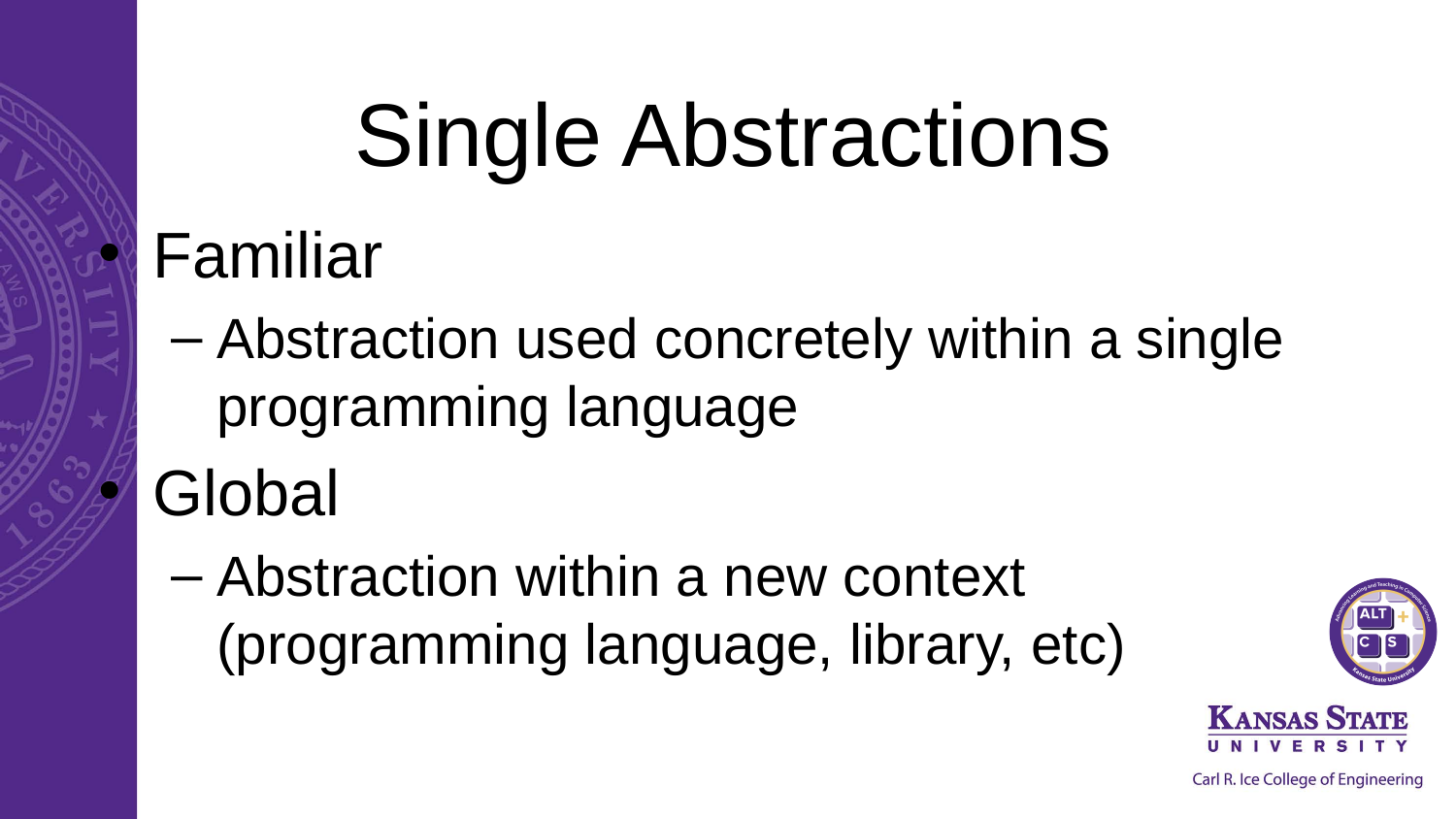

# Single Abstractions
Familiar
Abstraction used concretely within a single programming language
Global
Abstraction within a new context (programming language, library, etc)